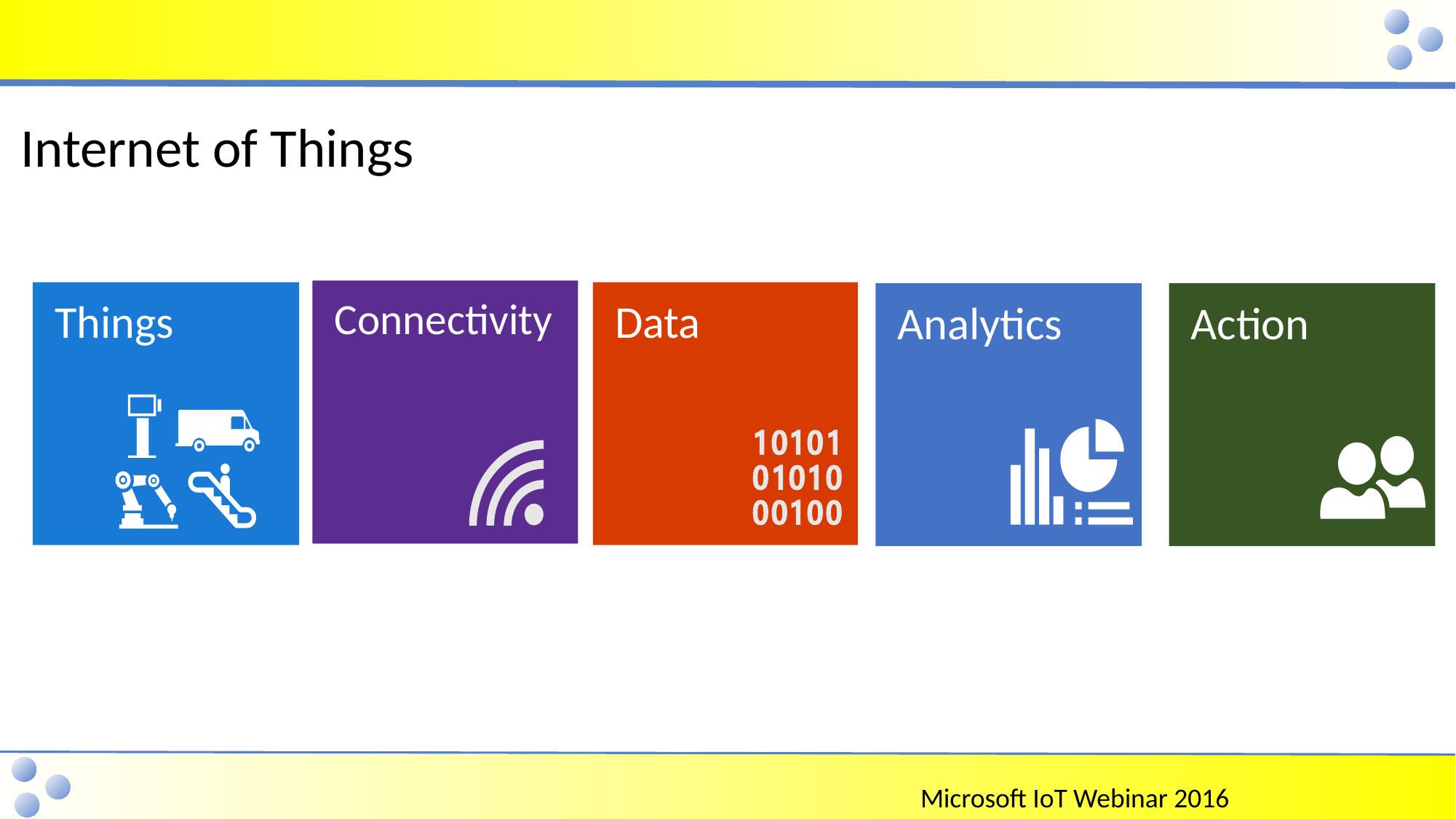

Internet of Things
Connectivity
Things
Data
Analytics
Action

Microsoft IoT Webinar 2016